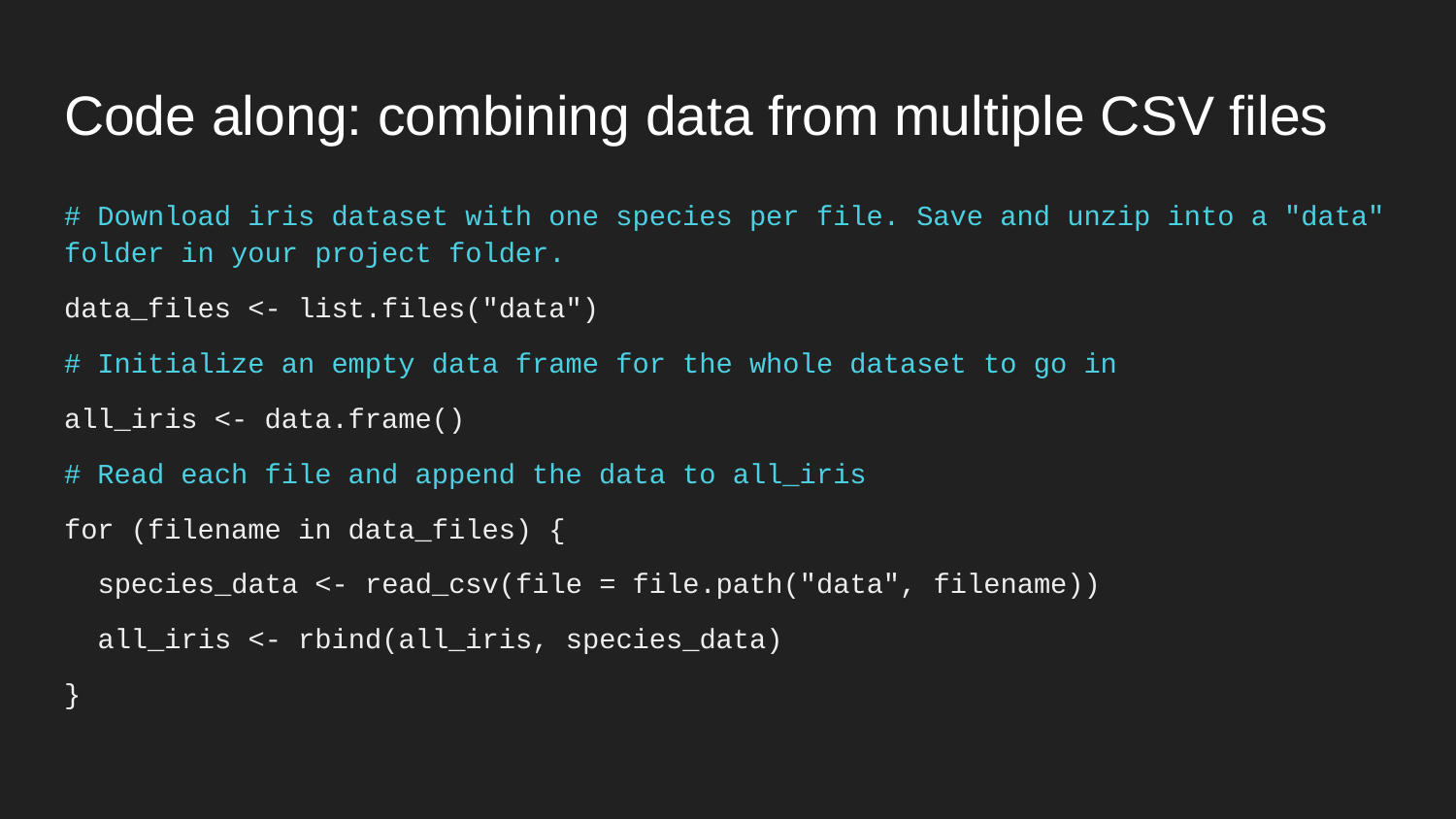

# Code along: combining data from multiple CSV files
# Download iris dataset with one species per file. Save and unzip into a "data" folder in your project folder.
data_files <- list.files("data")
# Initialize an empty data frame for the whole dataset to go in
all_iris <- data.frame()
# Read each file and append the data to all_iris
for (filename in data_files) {
  species_data <- read_csv(file = file.path("data", filename))
  all_iris <- rbind(all_iris, species_data)
}